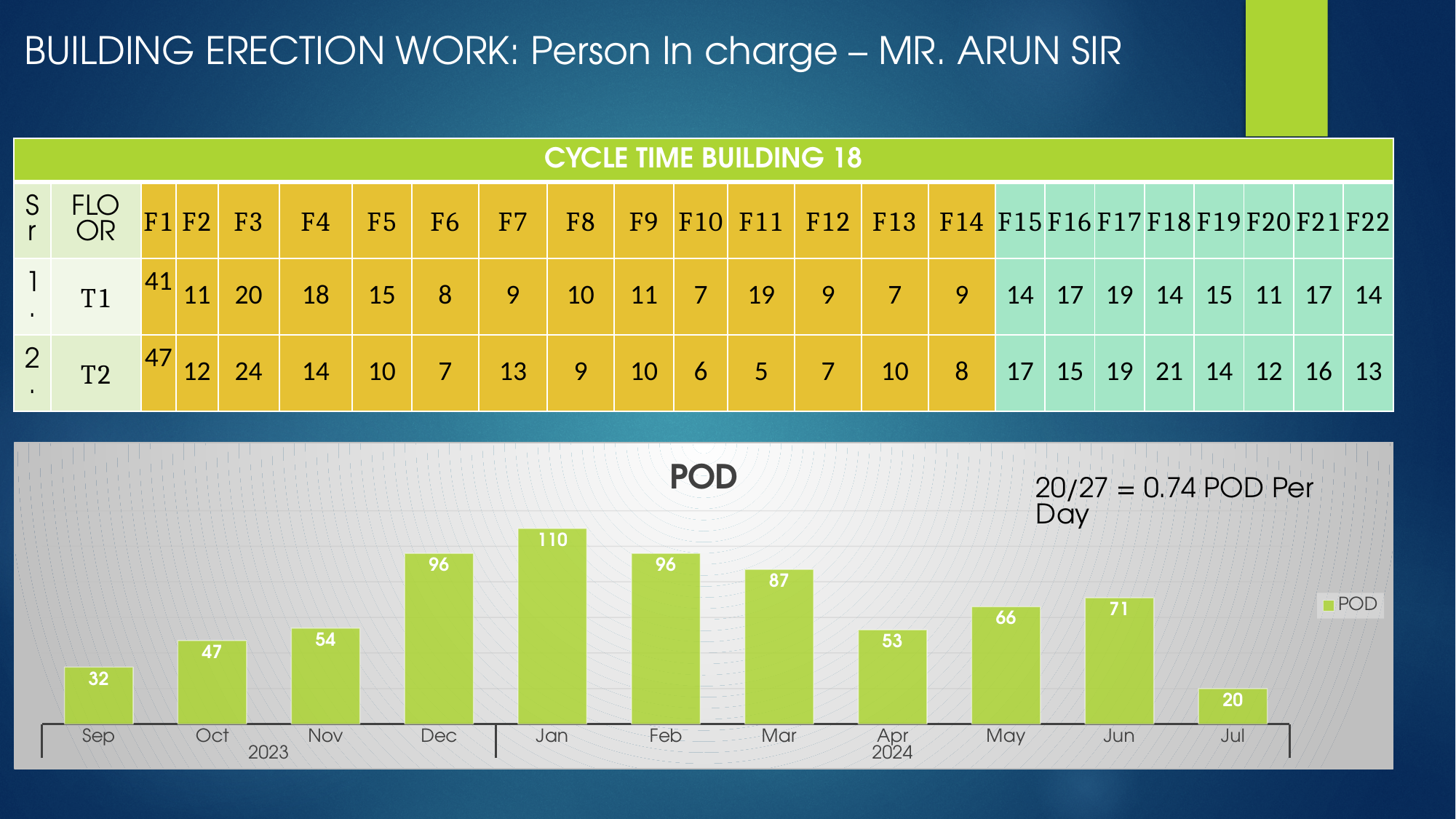

BUILDING ERECTION WORK: Person In charge – MR. ARUN SIR
| CYCLE TIME BUILDING 18 |  | PLAN FTM MAR 24 |  |  |  |  |  |  |  |  |  |  |  |  |  | ACHIEVED FTM APRIL 24 |  |  |  |  |  |  |  |
| --- | --- | --- | --- | --- | --- | --- | --- | --- | --- | --- | --- | --- | --- | --- | --- | --- | --- | --- | --- | --- | --- | --- | --- |
| Sr | FLOOR | F1 | F2 | F3 | F4 | F5 | F6 | F7 | F8 | F9 | F10 | F11 | F12 | F13 | F14 | F15 | F16 | F17 | F18 | F19 | F20 | F21 | F22 |
| 1. | T1 | 41 | 11 | 20 | 18 | 15 | 8 | 9 | 10 | 11 | 7 | 19 | 9 | 7 | 9 | 14 | 17 | 19 | 14 | 15 | 11 | 17 | 14 |
| 2. | T2 | 47 | 12 | 24 | 14 | 10 | 7 | 13 | 9 | 10 | 6 | 5 | 7 | 10 | 8 | 17 | 15 | 19 | 21 | 14 | 12 | 16 | 13 |

### Chart:

| Category | POD |
|---|---|
| Sep | 32.0 |
| Oct | 47.0 |
| Nov | 54.0 |
| Dec | 96.0 |
| Jan | 110.0 |
| Feb | 96.0 |
| Mar | 87.0 |
| Apr | 53.0 |
| May | 66.0 |
| Jun | 71.0 |
| Jul | 20.0 |